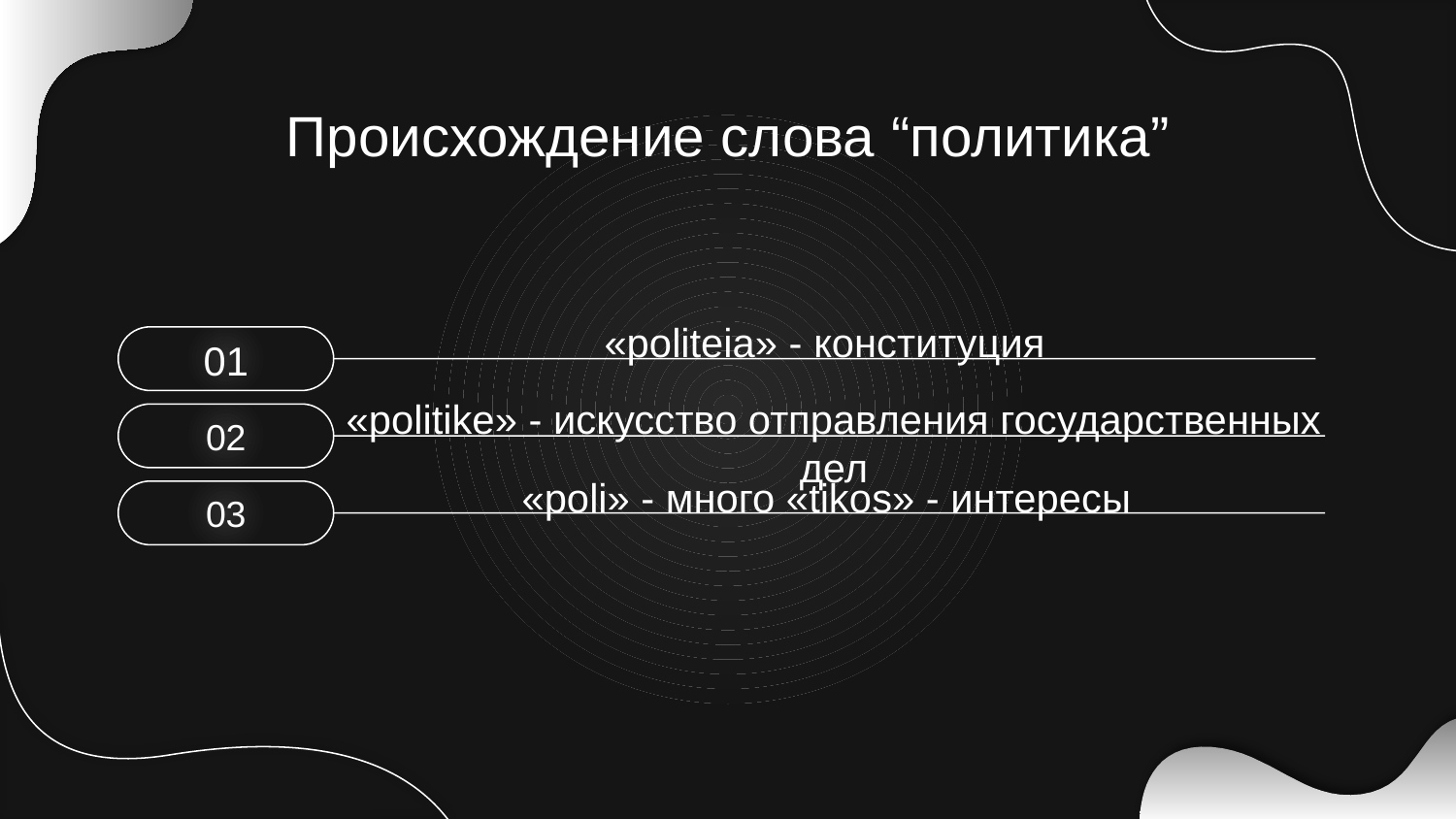

# Происхождение слова “политика”
«politeia» - конституция

01
«politike» - искусство отправления государственных дел
02

«poli» - много «tikos» - интересы
03